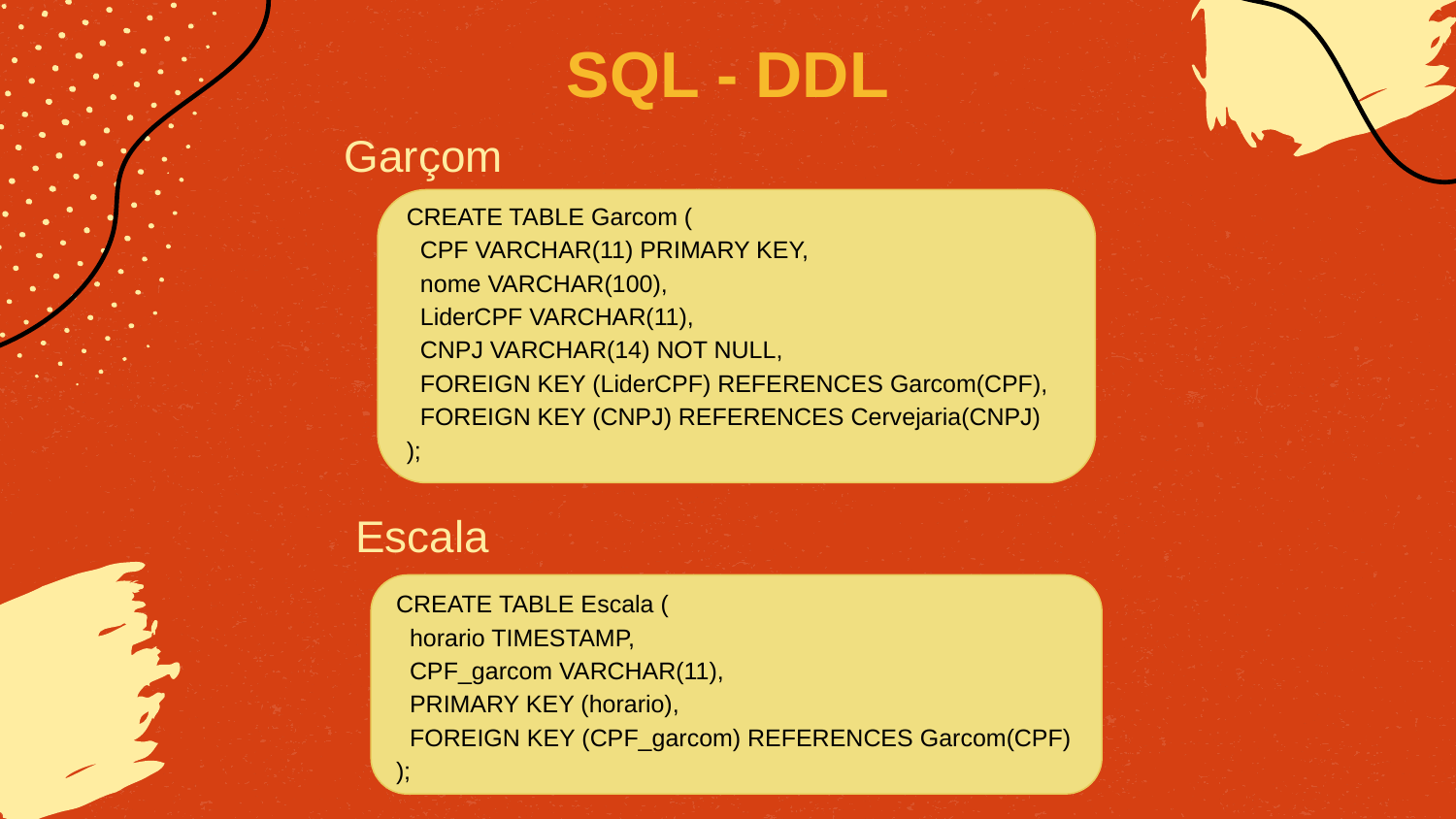

# SQL - DDL
Garçom

CREATE TABLE Garcom (
  CPF VARCHAR(11) PRIMARY KEY,
  nome VARCHAR(100),
  LiderCPF VARCHAR(11),
  CNPJ VARCHAR(14) NOT NULL,
  FOREIGN KEY (LiderCPF) REFERENCES Garcom(CPF),
  FOREIGN KEY (CNPJ) REFERENCES Cervejaria(CNPJ)
);

Escala

CREATE TABLE Escala (
  horario TIMESTAMP,
  CPF_garcom VARCHAR(11),
  PRIMARY KEY (horario),
  FOREIGN KEY (CPF_garcom) REFERENCES Garcom(CPF)
);